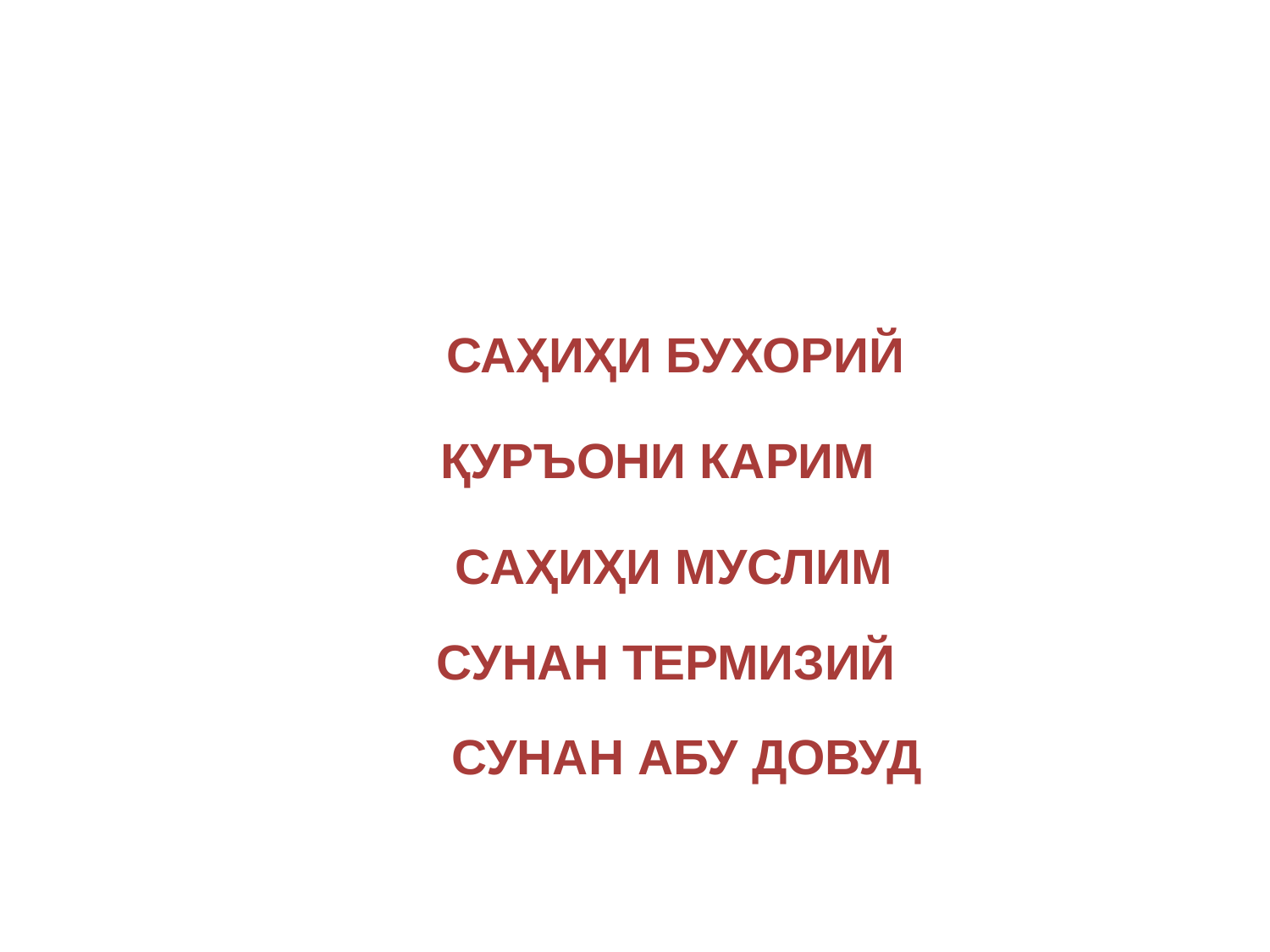

#
Саҳиҳи бухорий
Қуръони карим
Саҳиҳи муслим
Сунан Термизий
Сунан абу довуд